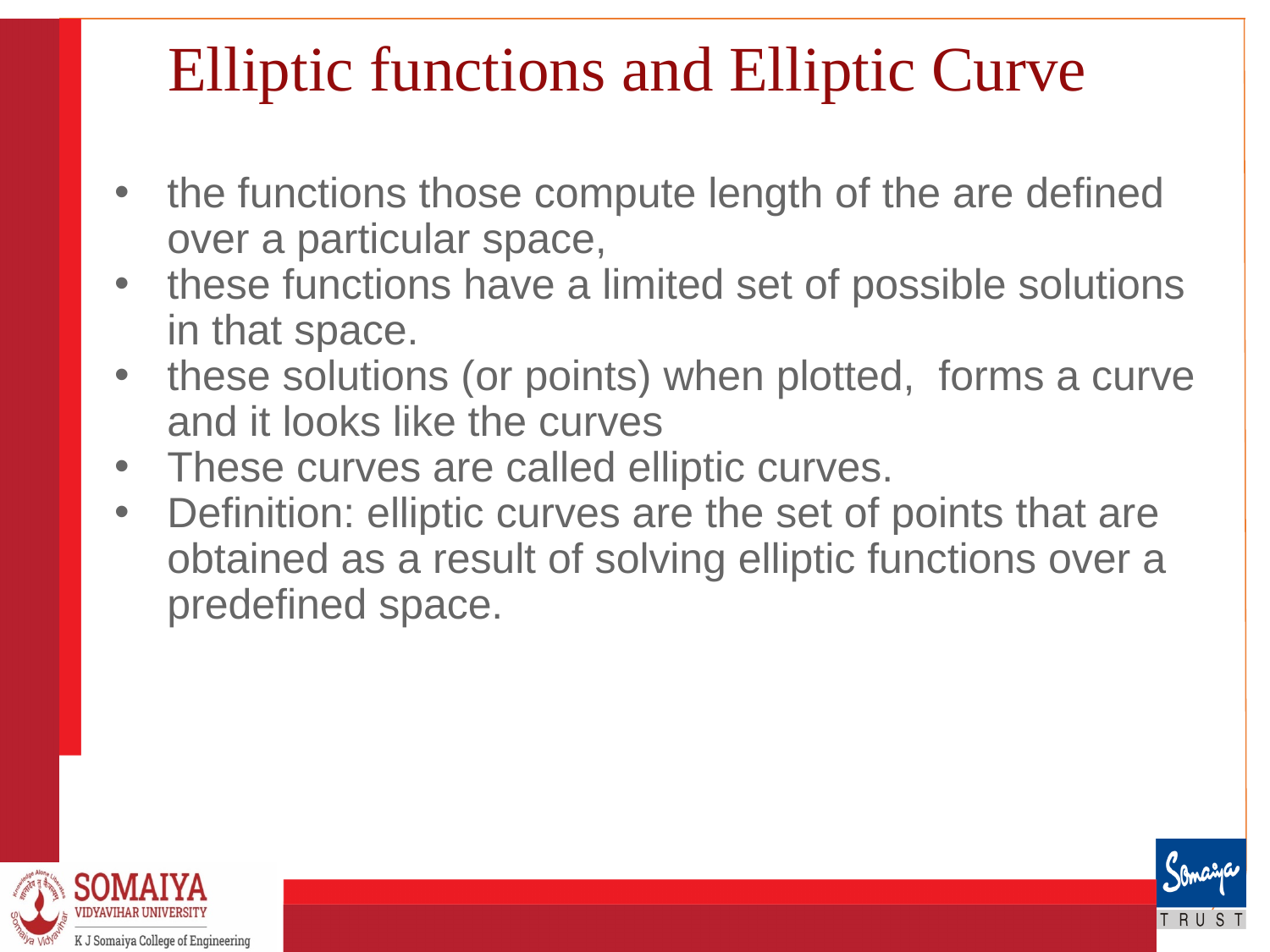

# Elliptic functions and Elliptic Curve
the functions those compute length of the are defined over a particular space,
these functions have a limited set of possible solutions in that space.
these solutions (or points) when plotted,  forms a curve and it looks like the curves
These curves are called elliptic curves.
Definition: elliptic curves are the set of points that are obtained as a result of solving elliptic functions over a predefined space.